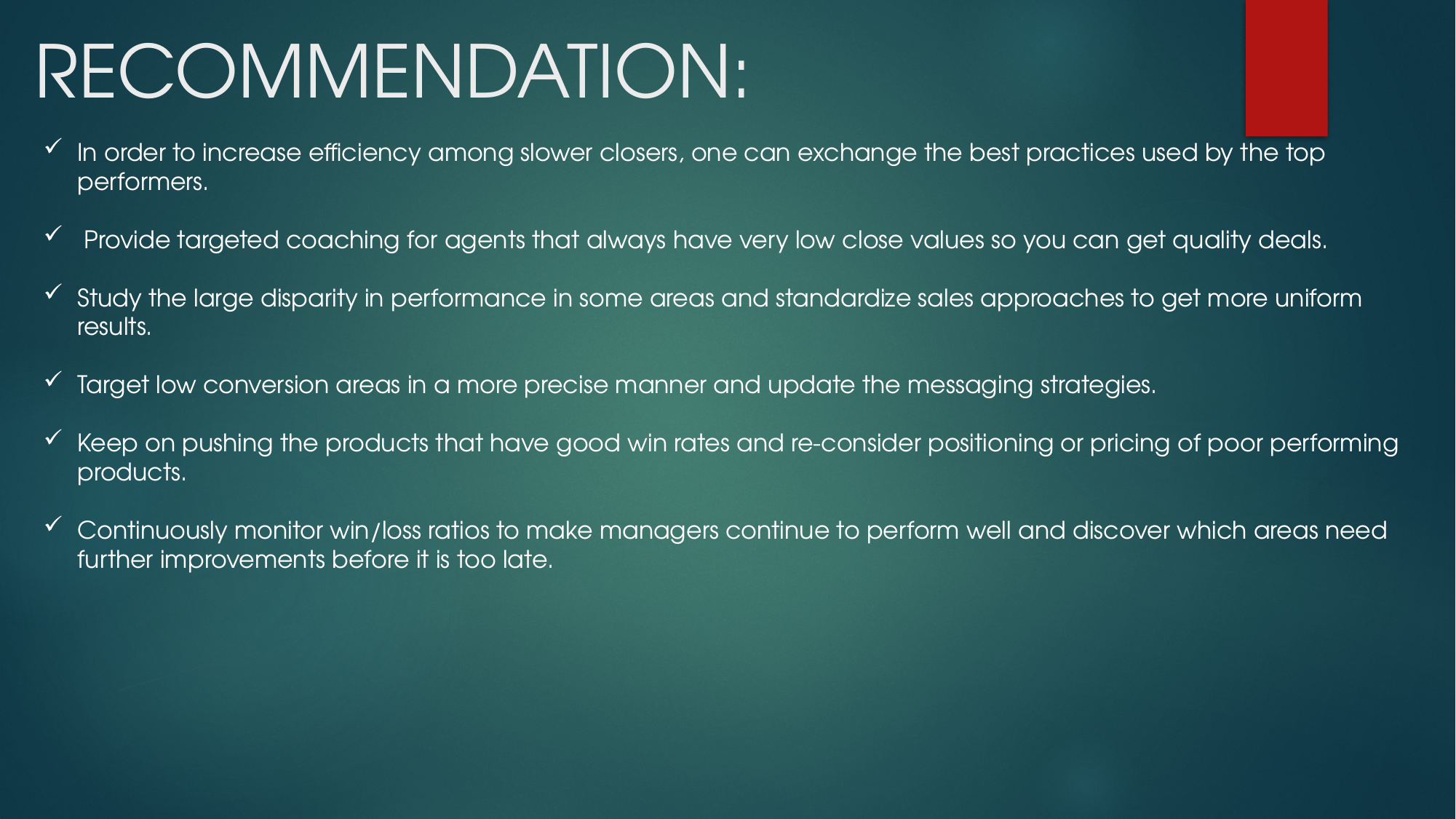

# RECOMMENDATION:
In order to increase efficiency among slower closers, one can exchange the best practices used by the top performers.

 Provide targeted coaching for agents that always have very low close values so you can get quality deals.

Study the large disparity in performance in some areas and standardize sales approaches to get more uniform results.

Target low conversion areas in a more precise manner and update the messaging strategies.

Keep on pushing the products that have good win rates and re-consider positioning or pricing of poor performing products.

Continuously monitor win/loss ratios to make managers continue to perform well and discover which areas need further improvements before it is too late.